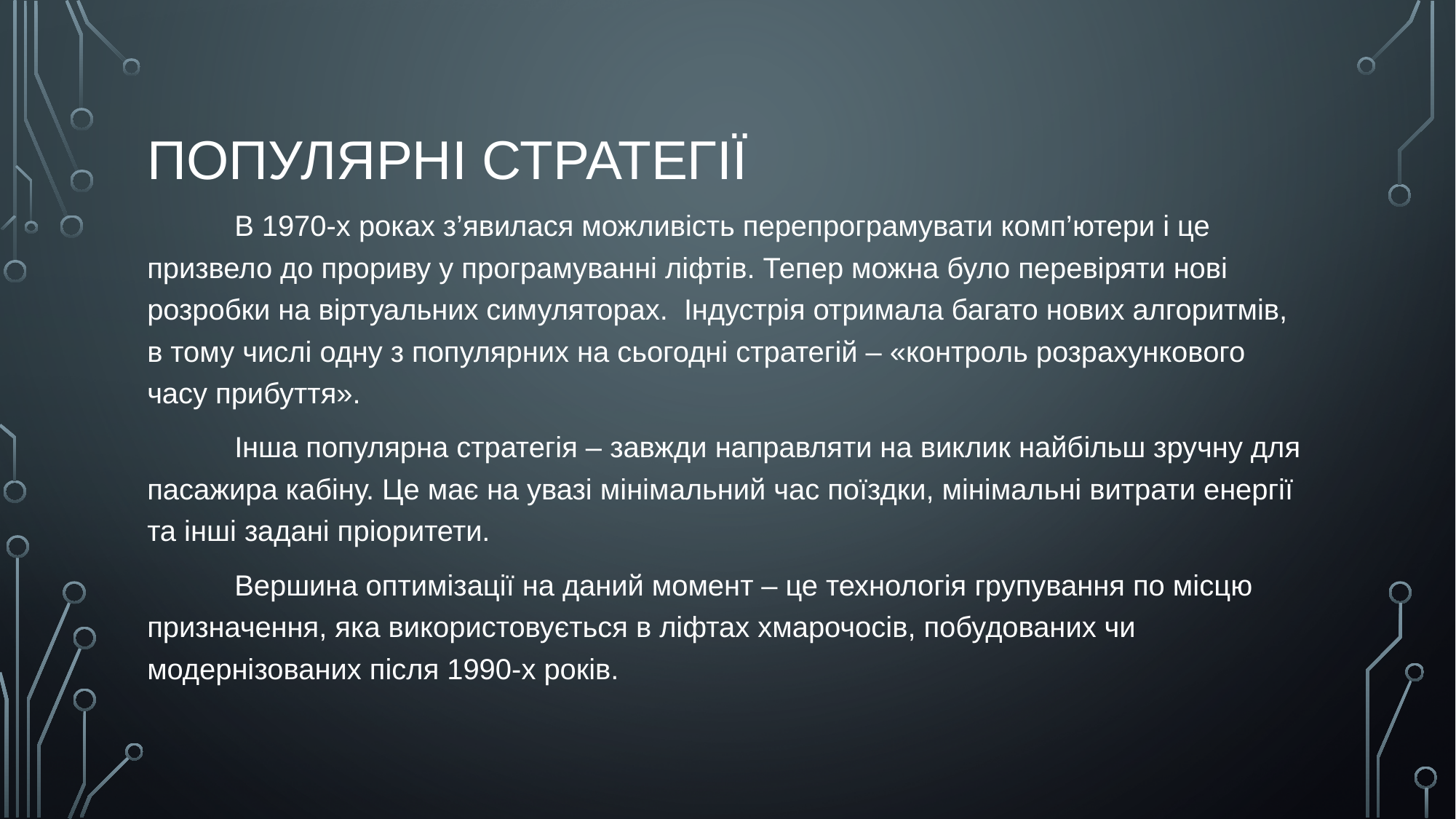

# Популярні стратегії
	В 1970-х роках з’явилася можливість перепрограмувати комп’ютери і це призвело до прориву у програмуванні ліфтів. Тепер можна було перевіряти нові розробки на віртуальних симуляторах.  Індустрія отримала багато нових алгоритмів, в тому числі одну з популярних на сьогодні стратегій – «контроль розрахункового часу прибуття».
	Інша популярна стратегія – завжди направляти на виклик найбільш зручну для пасажира кабіну. Це має на увазі мінімальний час поїздки, мінімальні витрати енергії та інші задані пріоритети.
	Вершина оптимізації на даний момент – це технологія групування по місцю призначення, яка використовується в ліфтах хмарочосів, побудованих чи модернізованих після 1990-х років.